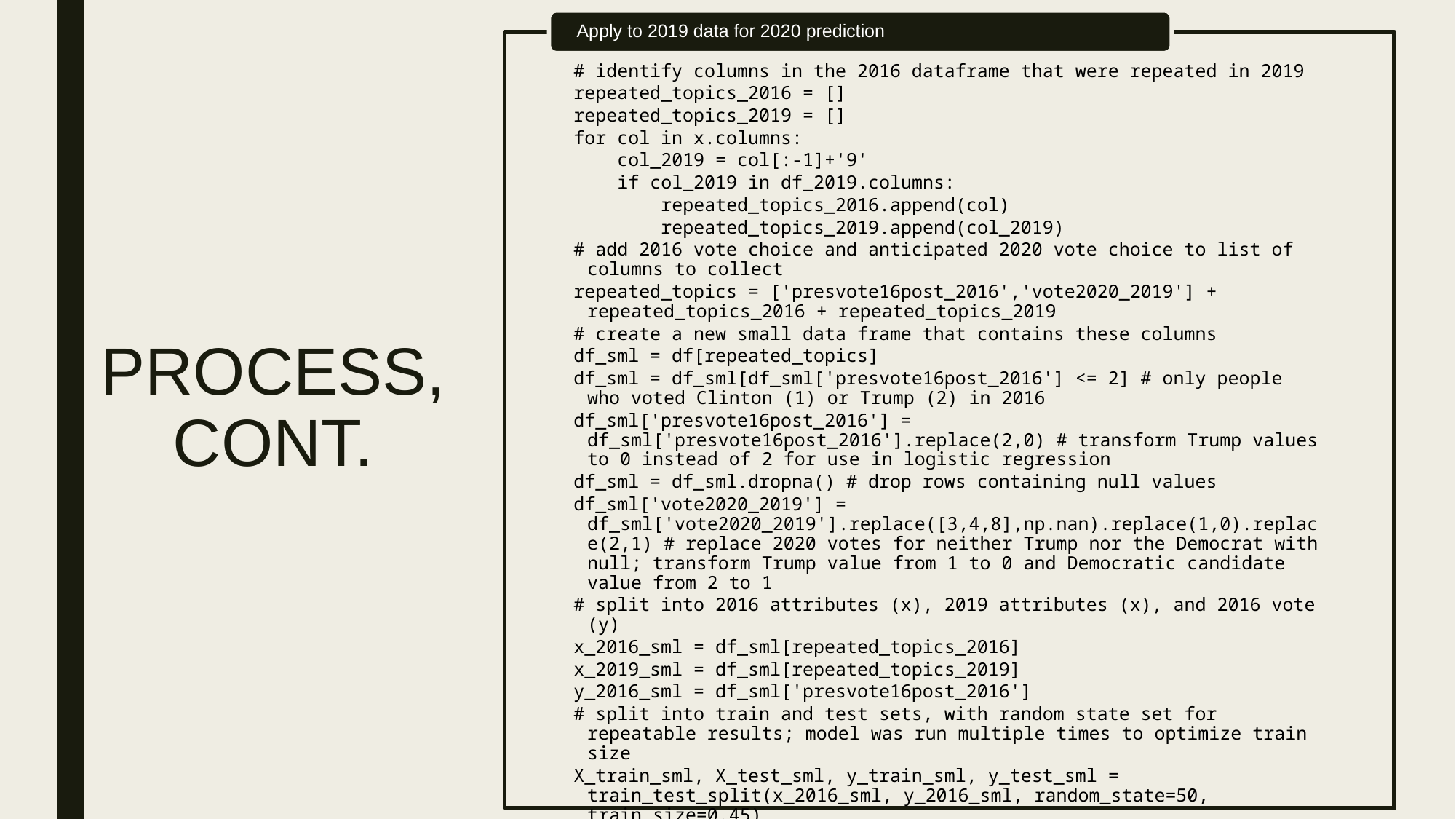

# identify columns in the 2016 dataframe that were repeated in 2019
repeated_topics_2016 = []
repeated_topics_2019 = []
for col in x.columns:
    col_2019 = col[:-1]+'9'
    if col_2019 in df_2019.columns:
        repeated_topics_2016.append(col)
        repeated_topics_2019.append(col_2019)
# add 2016 vote choice and anticipated 2020 vote choice to list of columns to collect
repeated_topics = ['presvote16post_2016','vote2020_2019'] + repeated_topics_2016 + repeated_topics_2019
# create a new small data frame that contains these columns
df_sml = df[repeated_topics]
df_sml = df_sml[df_sml['presvote16post_2016'] <= 2] # only people who voted Clinton (1) or Trump (2) in 2016
df_sml['presvote16post_2016'] = df_sml['presvote16post_2016'].replace(2,0) # transform Trump values to 0 instead of 2 for use in logistic regression
df_sml = df_sml.dropna() # drop rows containing null values
df_sml['vote2020_2019'] = df_sml['vote2020_2019'].replace([3,4,8],np.nan).replace(1,0).replace(2,1) # replace 2020 votes for neither Trump nor the Democrat with null; transform Trump value from 1 to 0 and Democratic candidate value from 2 to 1
# split into 2016 attributes (x), 2019 attributes (x), and 2016 vote (y)
x_2016_sml = df_sml[repeated_topics_2016]
x_2019_sml = df_sml[repeated_topics_2019]
y_2016_sml = df_sml['presvote16post_2016']
# split into train and test sets, with random state set for repeatable results; model was run multiple times to optimize train size
X_train_sml, X_test_sml, y_train_sml, y_test_sml = train_test_split(x_2016_sml, y_2016_sml, random_state=50, train_size=0.45)
model_sml = LogisticRegression(max_iter=10000)
model_sml = model_sml.fit(X_train_sml, y_train_sml)
pred_2020 = model_sml.predict(x_2019_sml)
Apply to 2019 data for 2020 prediction
# PROCESS, CONT.